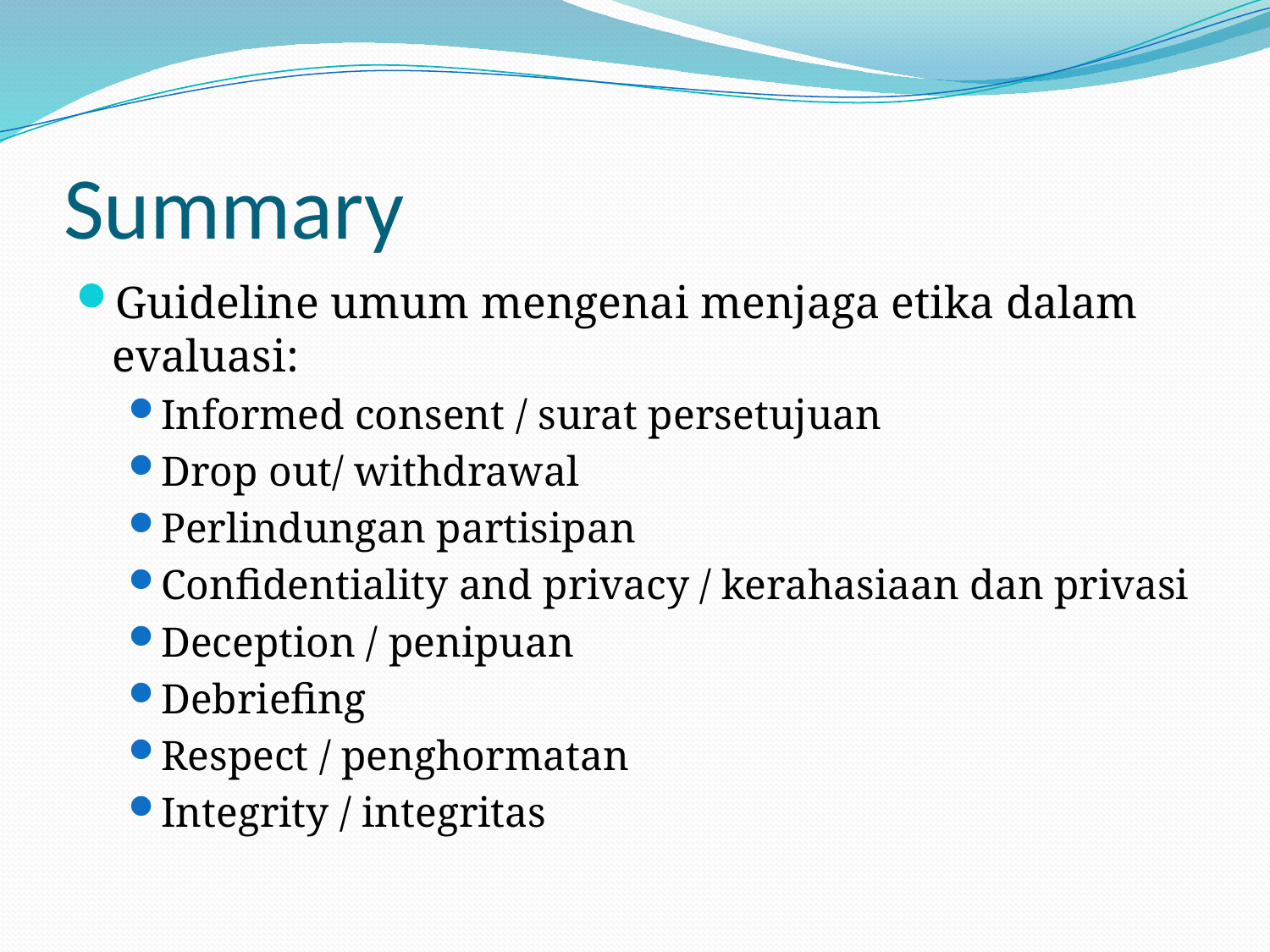

# Summary
Guideline umum mengenai menjaga etika dalam evaluasi:
Informed consent / surat persetujuan
Drop out/ withdrawal
Perlindungan partisipan
Confidentiality and privacy / kerahasiaan dan privasi
Deception / penipuan
Debriefing
Respect / penghormatan
Integrity / integritas